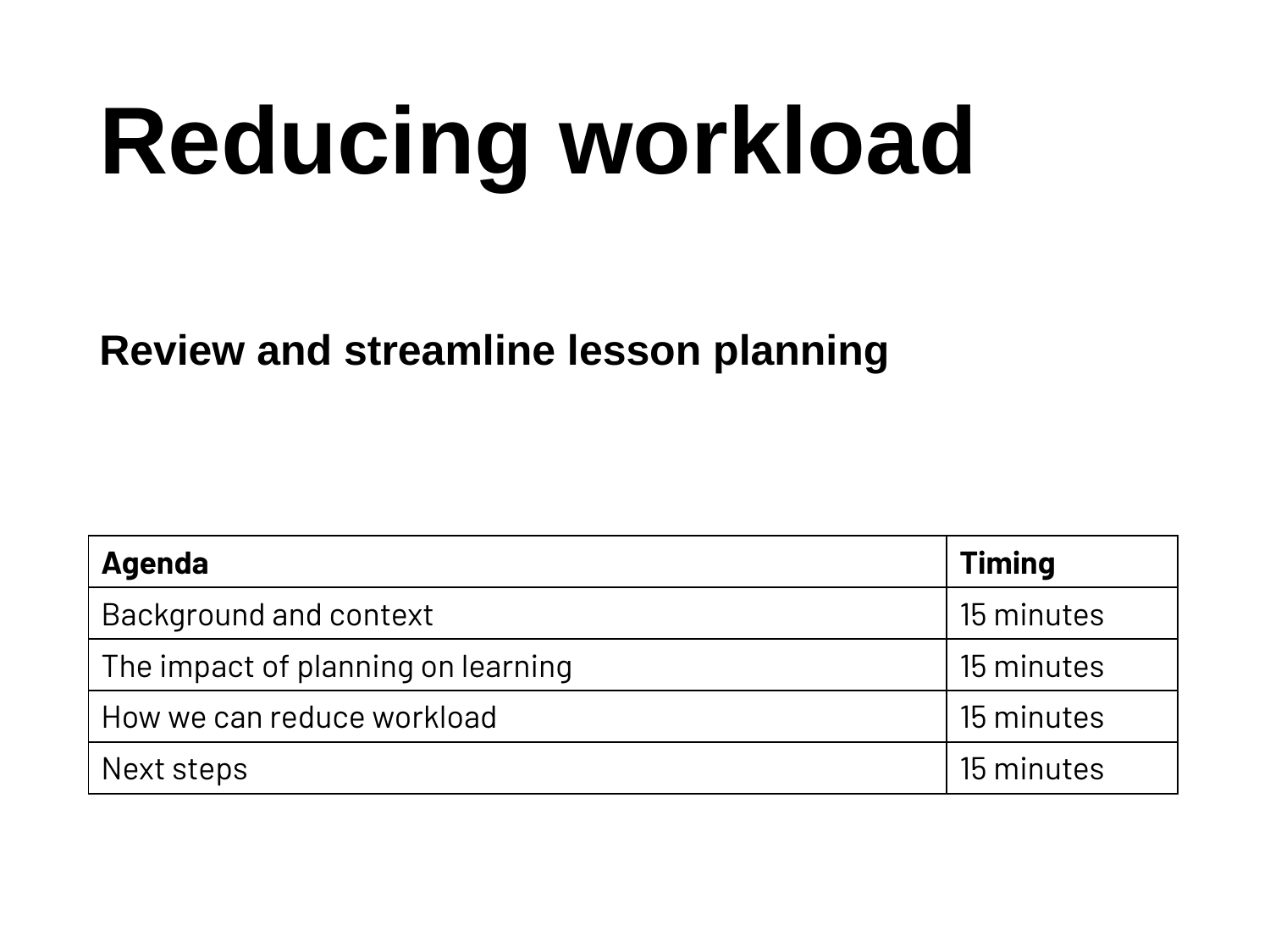

# Reducing workload
Review and streamline lesson planning

| Agenda | Timing |
| --- | --- |
| Background and context | 15 minutes |
| The impact of planning on learning | 15 minutes |
| How we can reduce workload | 15 minutes |
| Next steps | 15 minutes |